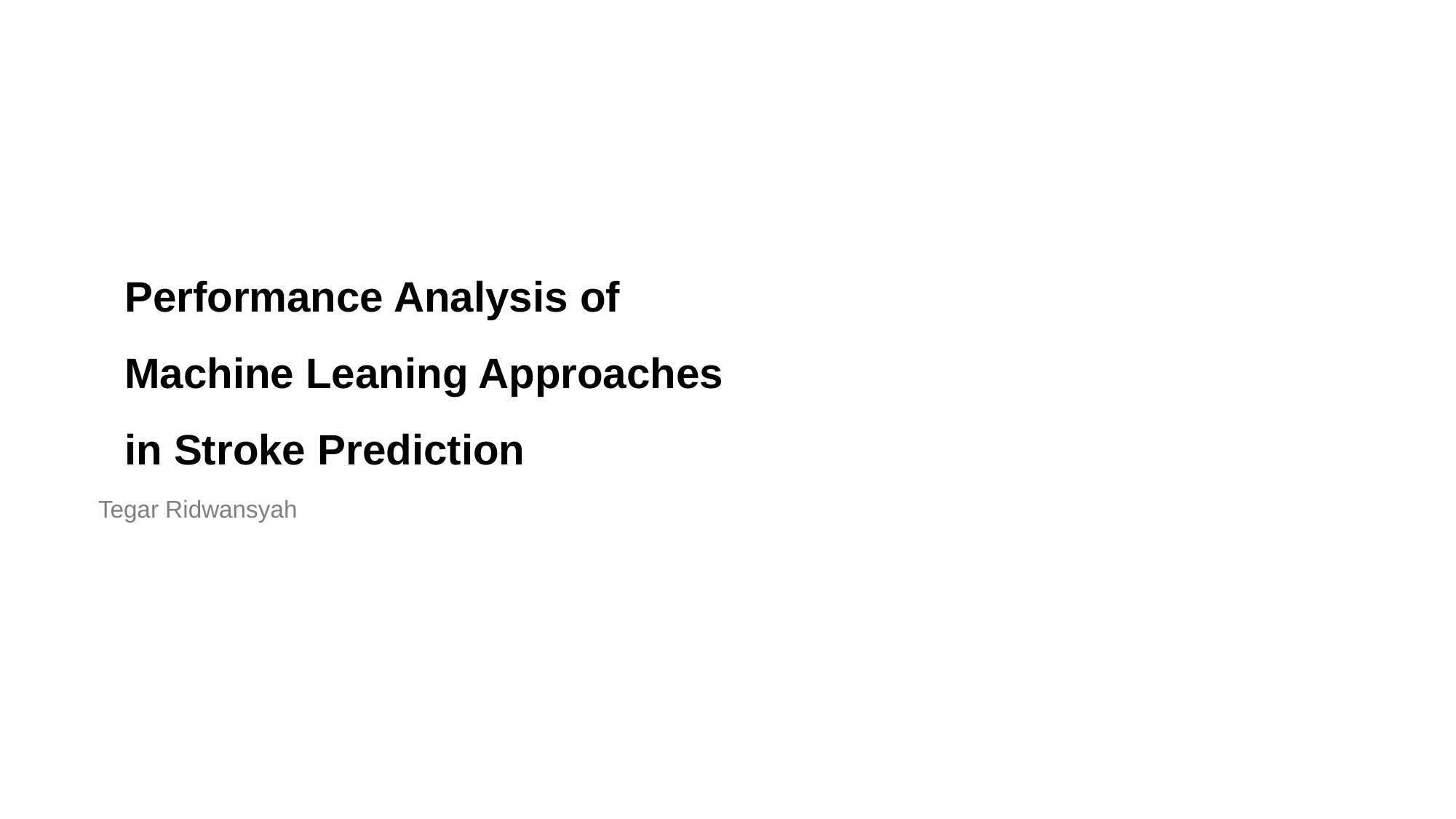

Performance Analysis of
Machine Leaning Approaches
in Stroke Prediction
Tegar Ridwansyah